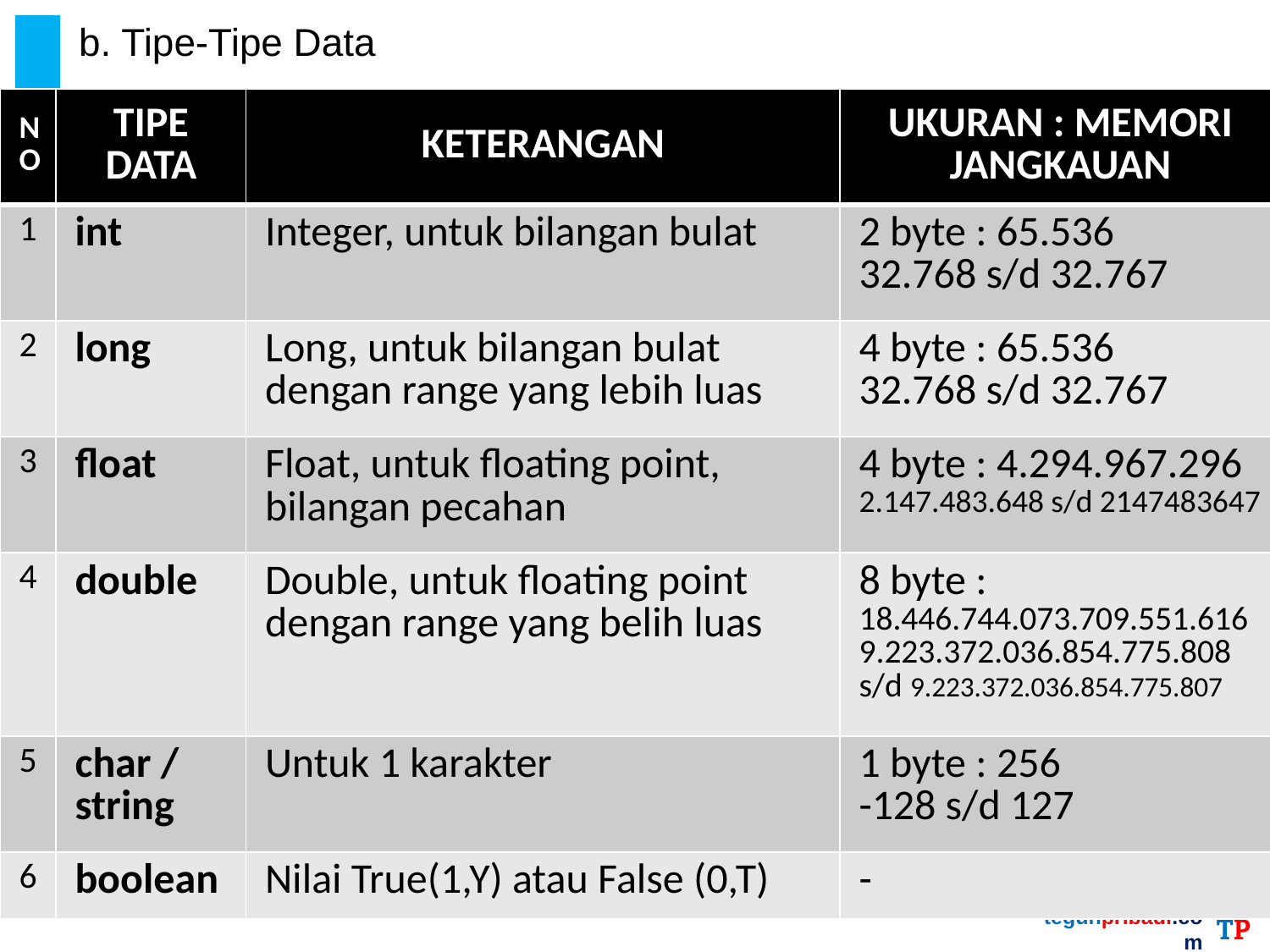

# b. Tipe-Tipe Data
| NO | TIPE DATA | KETERANGAN | UKURAN : MEMORI JANGKAUAN |
| --- | --- | --- | --- |
| 1 | int | Integer, untuk bilangan bulat | 2 byte : 65.536 32.768 s/d 32.767 |
| 2 | long | Long, untuk bilangan bulat dengan range yang lebih luas | 4 byte : 65.536 32.768 s/d 32.767 |
| 3 | float | Float, untuk floating point, bilangan pecahan | 4 byte : 4.294.967.296 2.147.483.648 s/d 2147483647 |
| 4 | double | Double, untuk floating point dengan range yang belih luas | 8 byte : 18.446.744.073.709.551.616 9.223.372.036.854.775.808 s/d 9.223.372.036.854.775.807 |
| 5 | char / string | Untuk 1 karakter | 1 byte : 256 -128 s/d 127 |
| 6 | boolean | Nilai True(1,Y) atau False (0,T) | - |